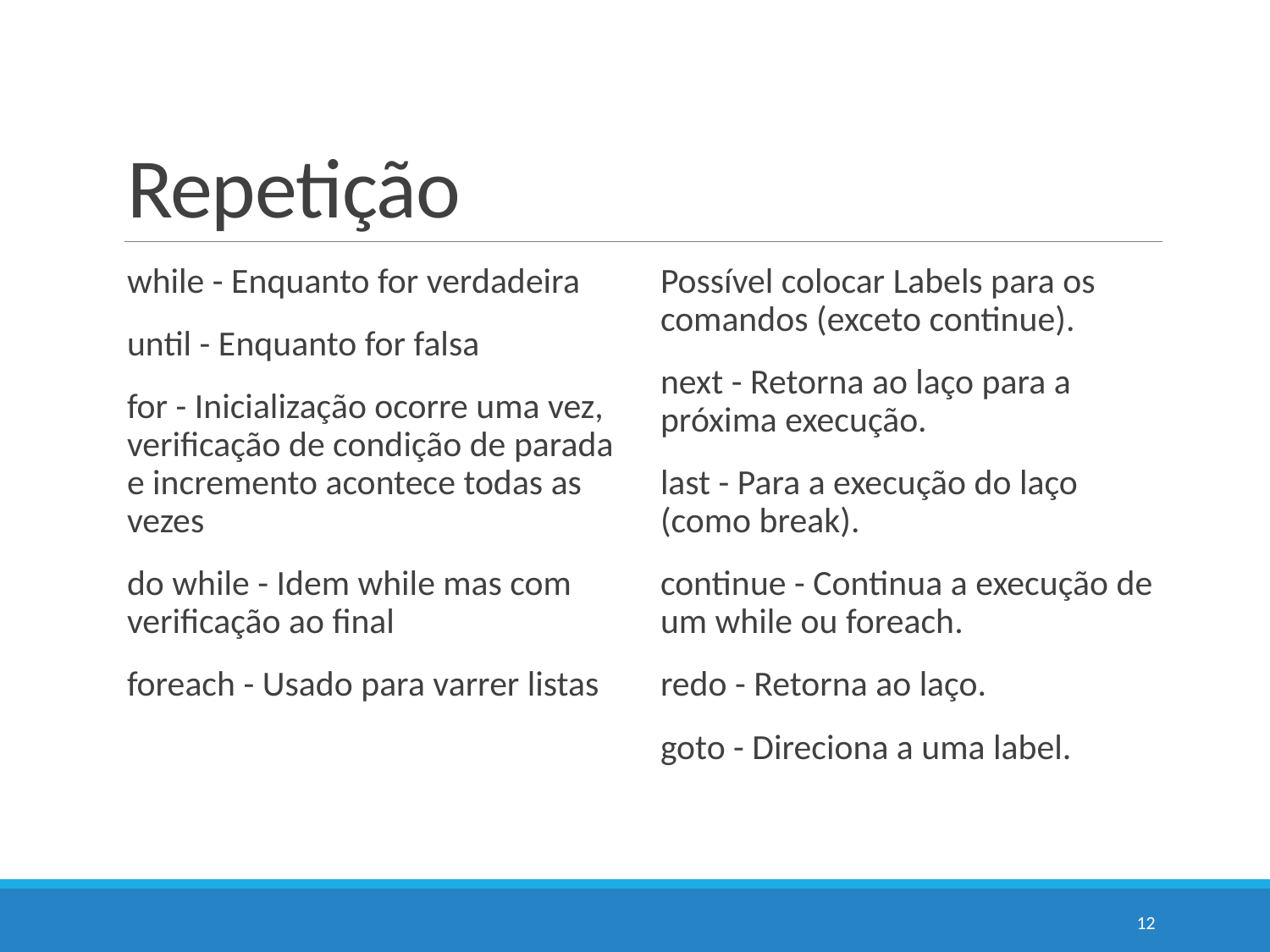

# Repetição
while - Enquanto for verdadeira
until - Enquanto for falsa
for - Inicialização ocorre uma vez, verificação de condição de parada e incremento acontece todas as vezes
do while - Idem while mas com verificação ao final
foreach - Usado para varrer listas

Possível colocar Labels para os comandos (exceto continue).
next - Retorna ao laço para a próxima execução.
last - Para a execução do laço (como break).
continue - Continua a execução de um while ou foreach.
redo - Retorna ao laço.
goto - Direciona a uma label.
12